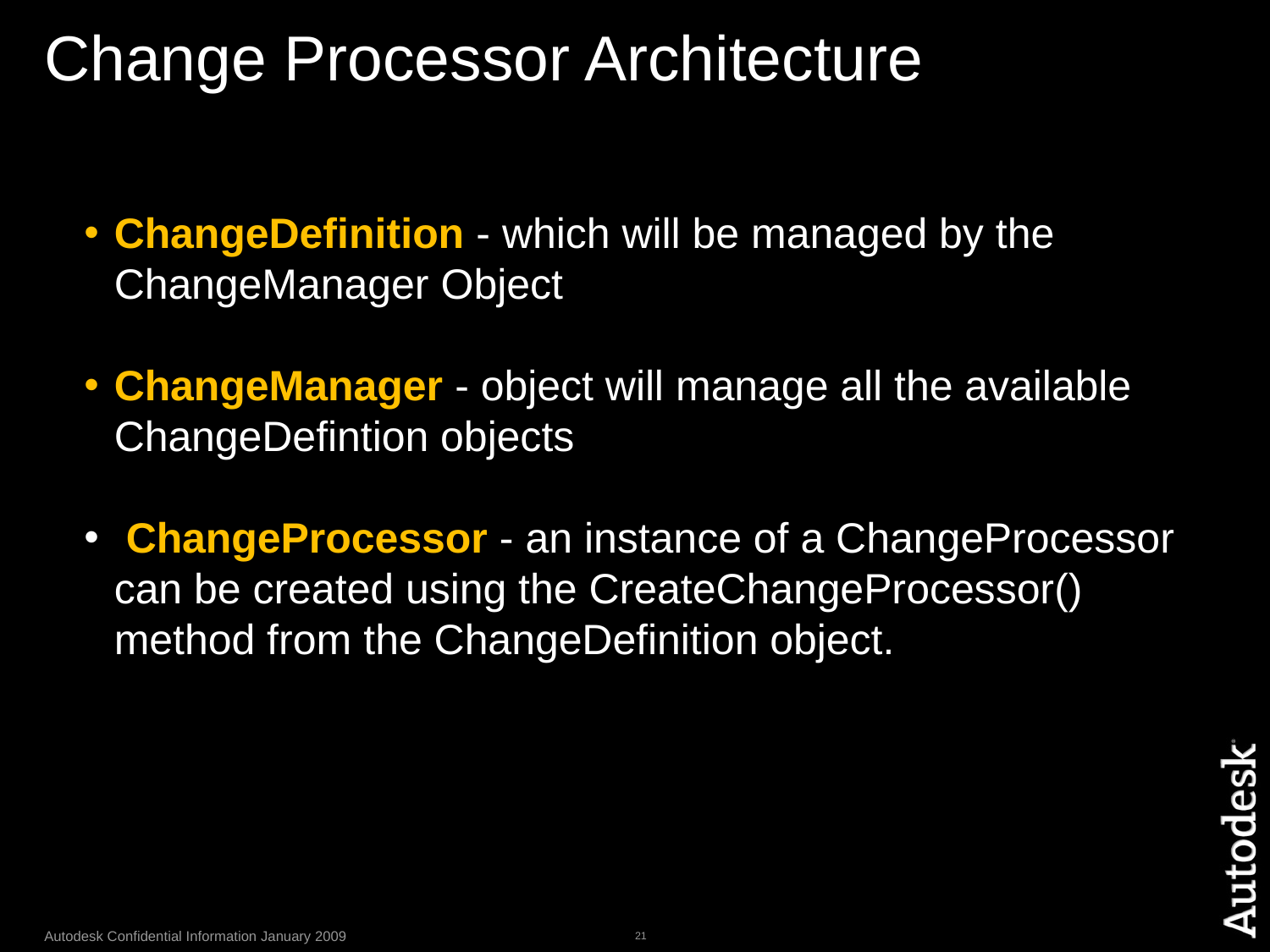

# Change Processor Architecture

ChangeDefinition - which will be managed by the ChangeManager Object

ChangeManager - object will manage all the available ChangeDefintion objects

 ChangeProcessor - an instance of a ChangeProcessor can be created using the CreateChangeProcessor() method from the ChangeDefinition object.